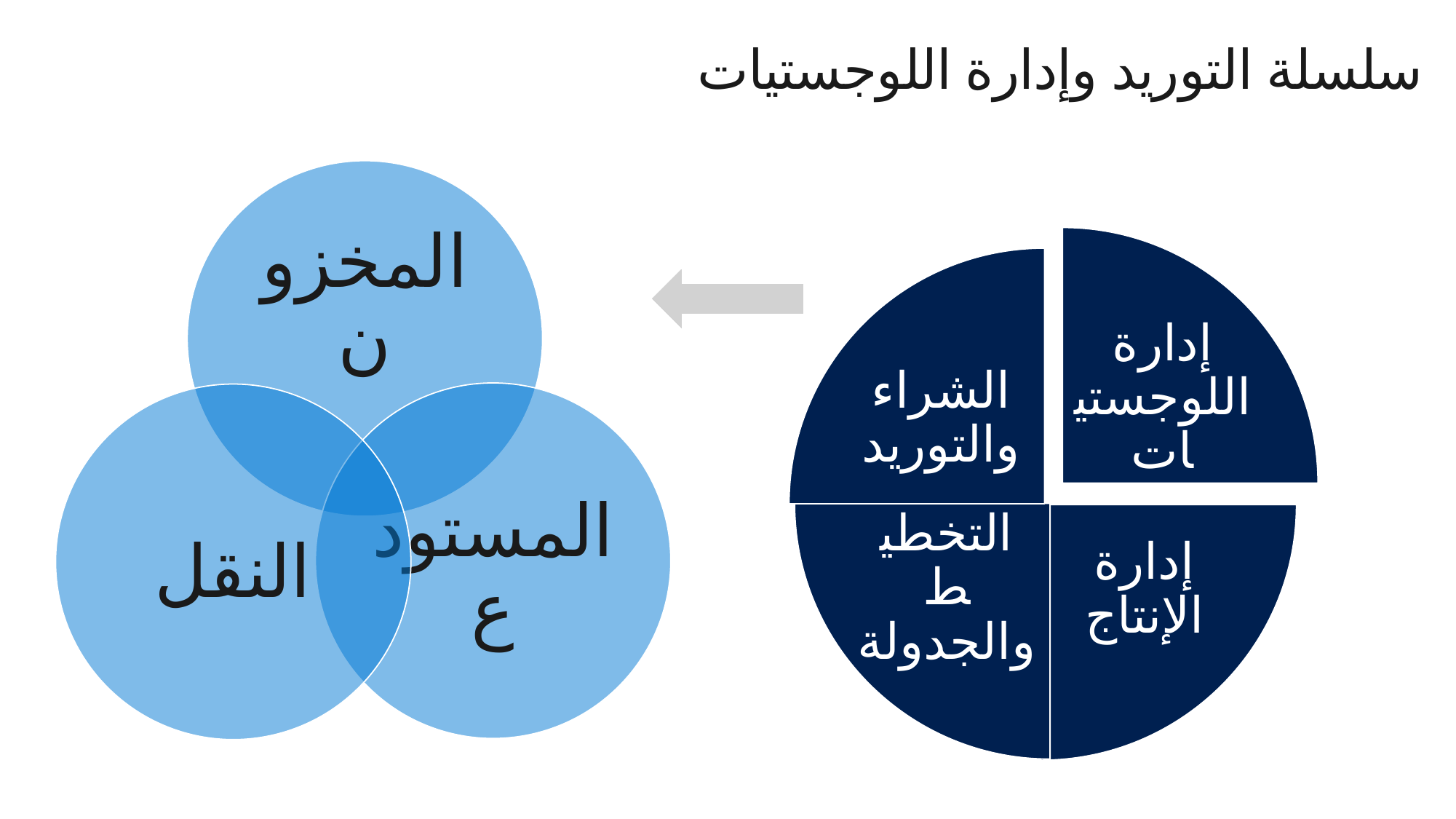

# سلسلة التوريد وإدارة اللوجستيات
المخزون
المستودع
النقل
إدارة اللوجستيات
التخطيط والجدولة
الشراء والتوريد
إدارة الإنتاج